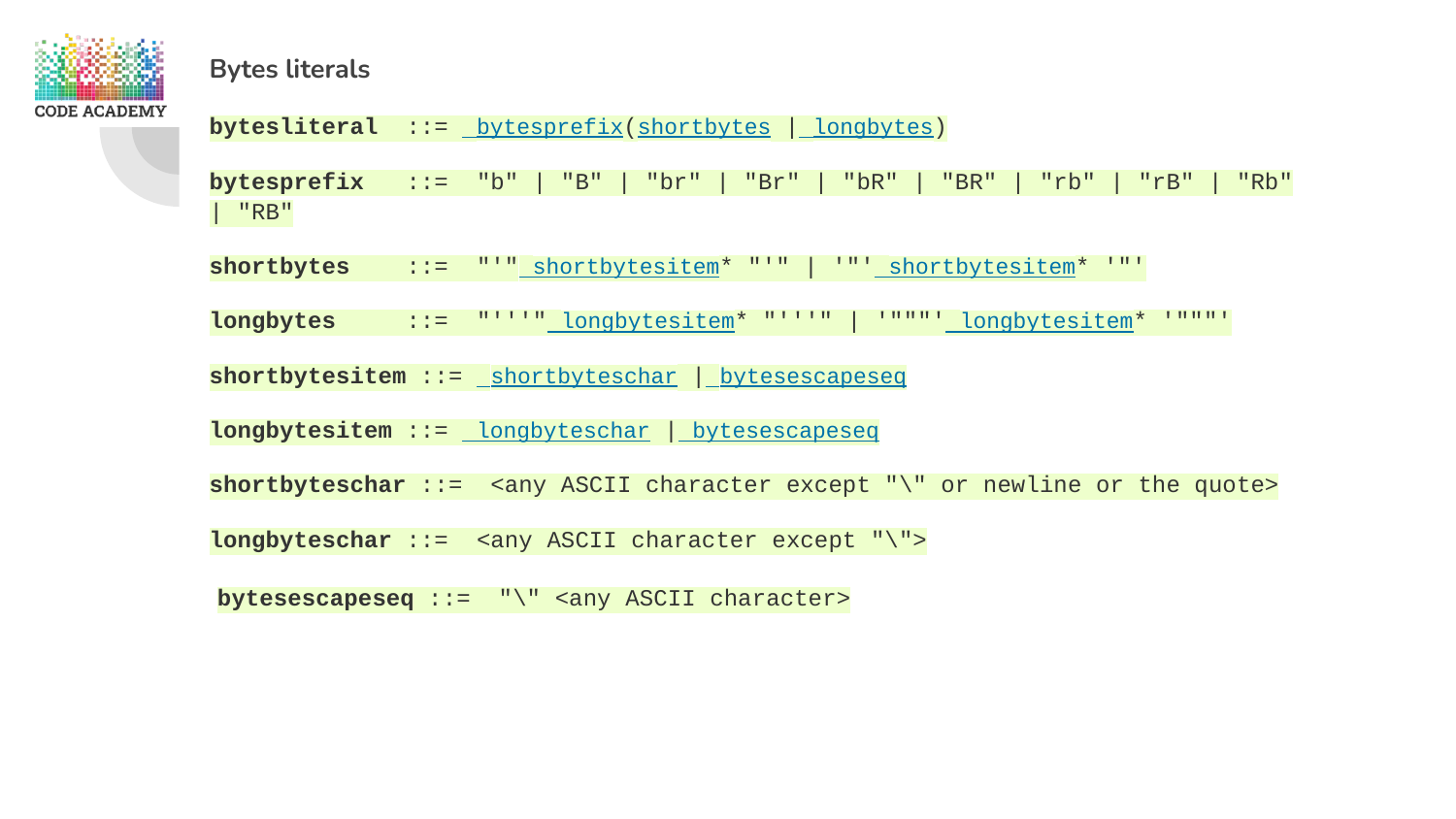

Bytes literals
bytesliteral  ::=  bytesprefix(shortbytes | longbytes)
bytesprefix   ::=  "b" | "B" | "br" | "Br" | "bR" | "BR" | "rb" | "rB" | "Rb" | "RB"
shortbytes    ::=  "'" shortbytesitem* "'" | '"' shortbytesitem* '"'
longbytes     ::=  "'''" longbytesitem* "'''" | '"""' longbytesitem* '"""'
shortbytesitem ::=  shortbyteschar | bytesescapeseq
longbytesitem ::=  longbyteschar | bytesescapeseq
shortbyteschar ::=  <any ASCII character except "\" or newline or the quote>
longbyteschar ::=  <any ASCII character except "\">
bytesescapeseq ::=  "\" <any ASCII character>